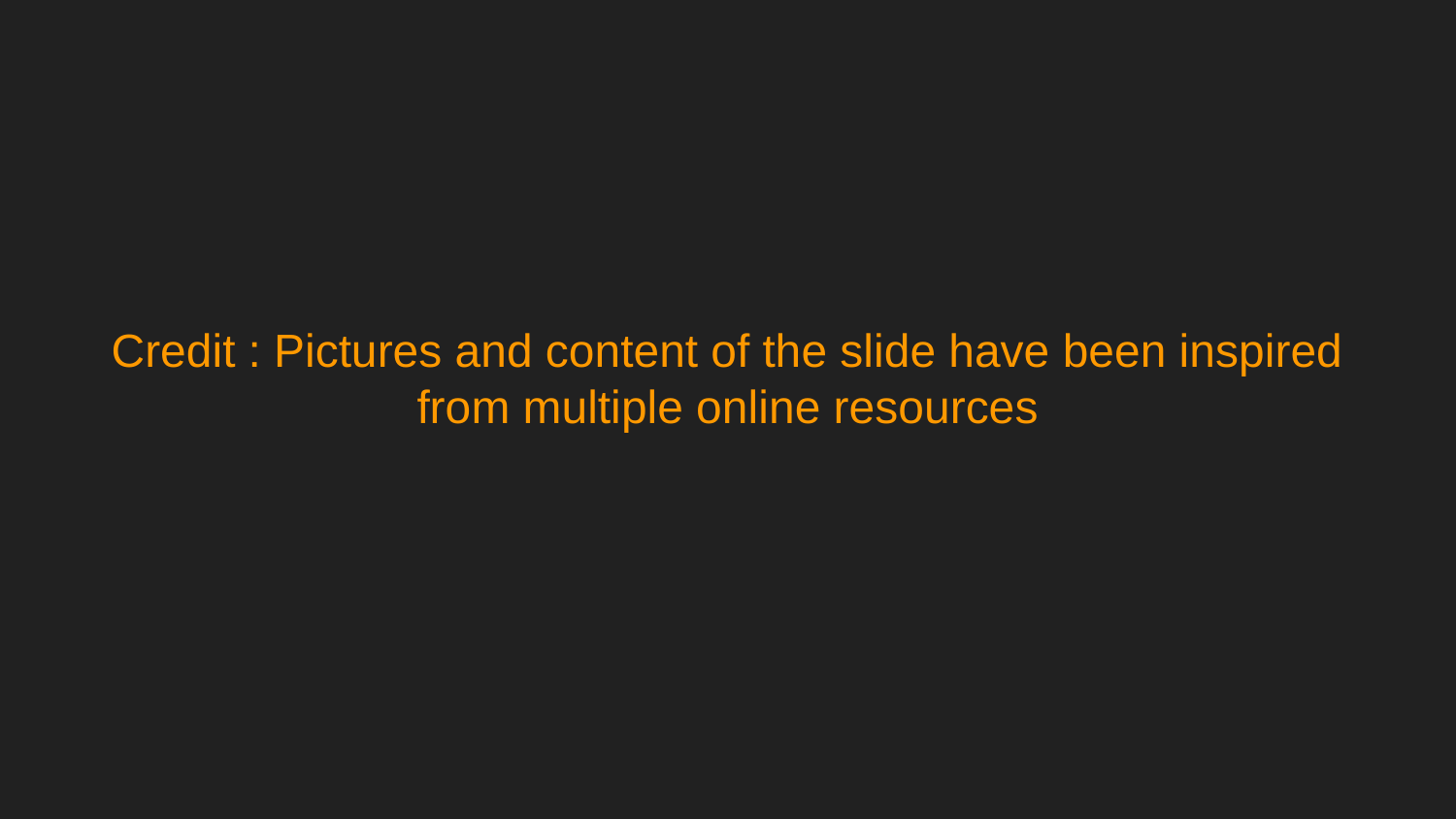

# Credit : Pictures and content of the slide have been inspired from multiple online resources